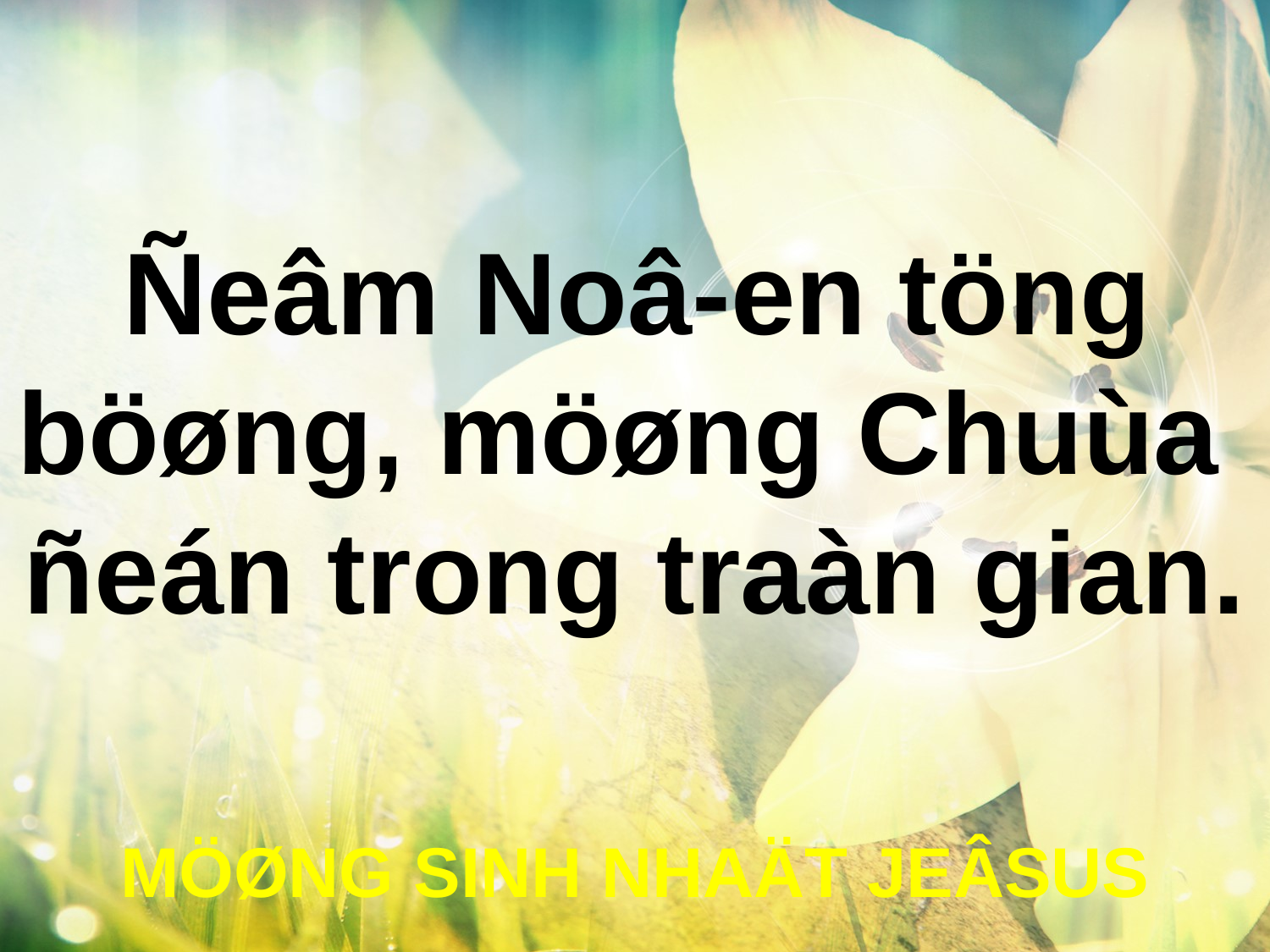

Ñeâm Noâ-en töng
böøng, möøng Chuùa
ñeán trong traàn gian.
MÖØNG SINH NHAÄT JEÂSUS